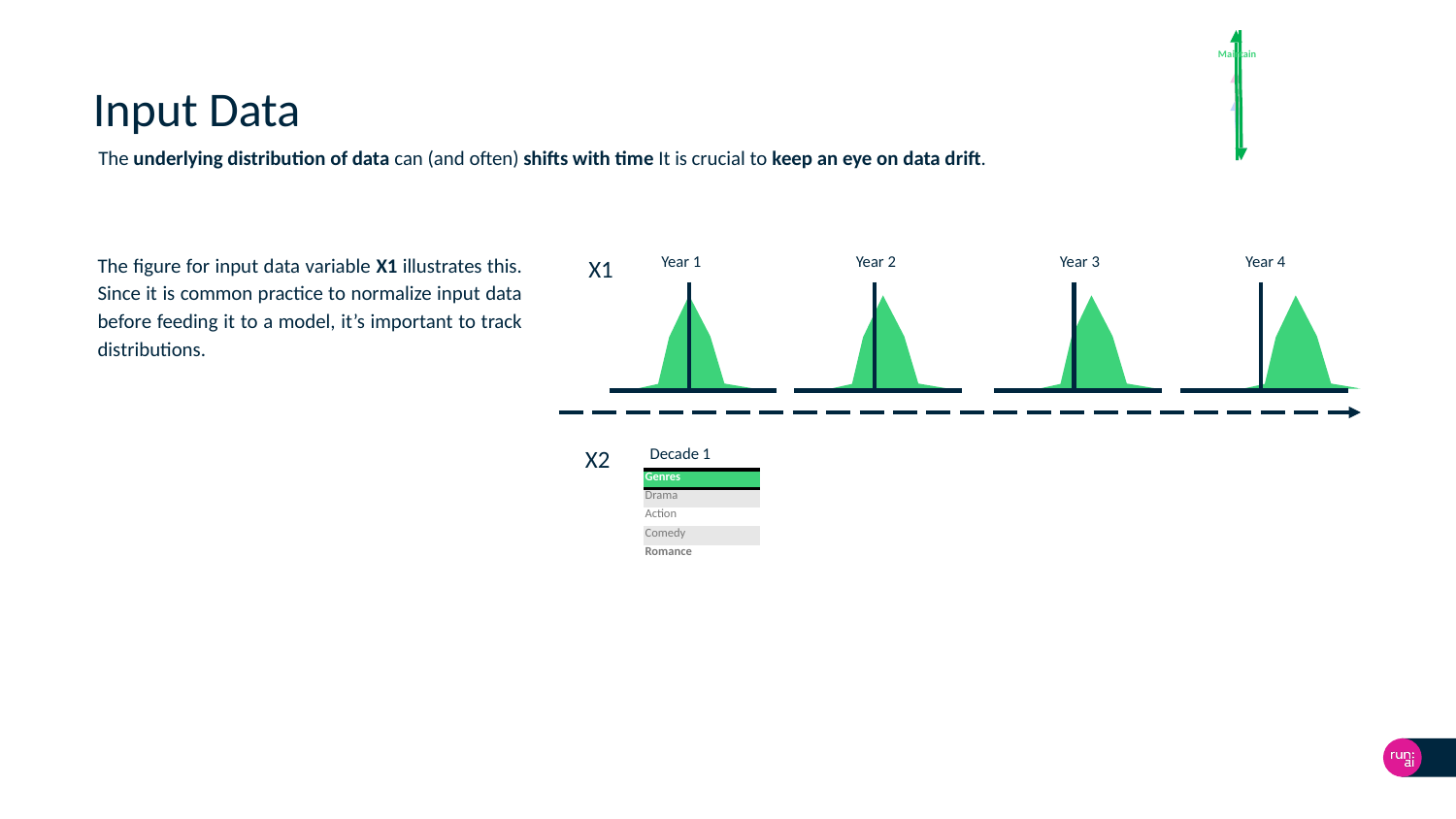

Maintain
# Input Data
The underlying distribution of data can (and often) shifts with time It is crucial to keep an eye on data drift.
Year 1
Year 2
Year 3
Year 4
The figure for input data variable X1 illustrates this. Since it is common practice to normalize input data before feeding it to a model, it’s important to track distributions.
X1

X2
Decade 1
| Genres |
| --- |
| Drama |
| Action |
| Comedy |
| Romance |